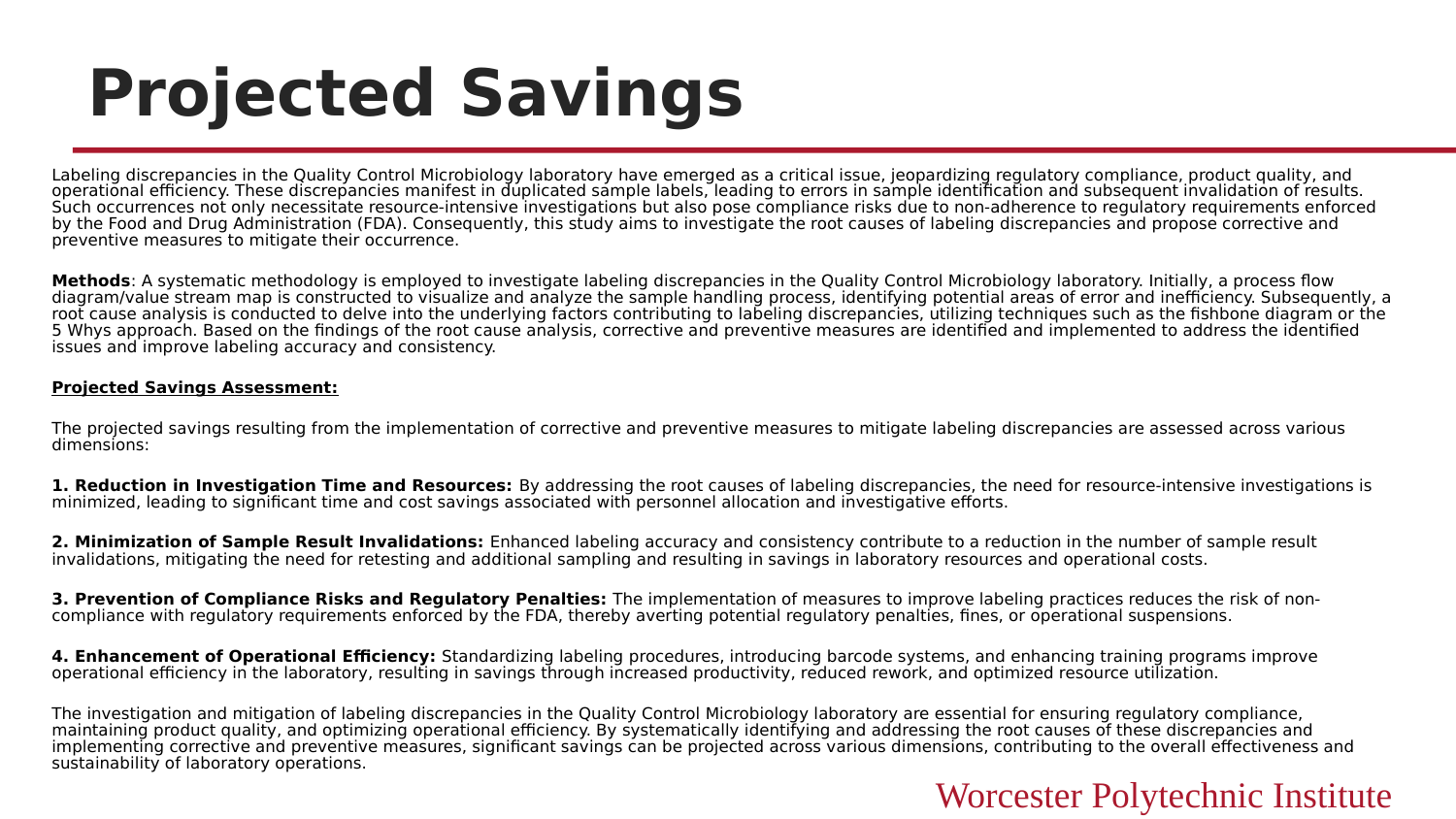

# Projected Savings
Labeling discrepancies in the Quality Control Microbiology laboratory have emerged as a critical issue, jeopardizing regulatory compliance, product quality, and operational efficiency. These discrepancies manifest in duplicated sample labels, leading to errors in sample identification and subsequent invalidation of results. Such occurrences not only necessitate resource-intensive investigations but also pose compliance risks due to non-adherence to regulatory requirements enforced by the Food and Drug Administration (FDA). Consequently, this study aims to investigate the root causes of labeling discrepancies and propose corrective and preventive measures to mitigate their occurrence.
Methods: A systematic methodology is employed to investigate labeling discrepancies in the Quality Control Microbiology laboratory. Initially, a process flow diagram/value stream map is constructed to visualize and analyze the sample handling process, identifying potential areas of error and inefficiency. Subsequently, a root cause analysis is conducted to delve into the underlying factors contributing to labeling discrepancies, utilizing techniques such as the fishbone diagram or the 5 Whys approach. Based on the findings of the root cause analysis, corrective and preventive measures are identified and implemented to address the identified issues and improve labeling accuracy and consistency.
Projected Savings Assessment:
The projected savings resulting from the implementation of corrective and preventive measures to mitigate labeling discrepancies are assessed across various dimensions:
1. Reduction in Investigation Time and Resources: By addressing the root causes of labeling discrepancies, the need for resource-intensive investigations is minimized, leading to significant time and cost savings associated with personnel allocation and investigative efforts.
2. Minimization of Sample Result Invalidations: Enhanced labeling accuracy and consistency contribute to a reduction in the number of sample result invalidations, mitigating the need for retesting and additional sampling and resulting in savings in laboratory resources and operational costs.
3. Prevention of Compliance Risks and Regulatory Penalties: The implementation of measures to improve labeling practices reduces the risk of non-compliance with regulatory requirements enforced by the FDA, thereby averting potential regulatory penalties, fines, or operational suspensions.
4. Enhancement of Operational Efficiency: Standardizing labeling procedures, introducing barcode systems, and enhancing training programs improve operational efficiency in the laboratory, resulting in savings through increased productivity, reduced rework, and optimized resource utilization.
The investigation and mitigation of labeling discrepancies in the Quality Control Microbiology laboratory are essential for ensuring regulatory compliance, maintaining product quality, and optimizing operational efficiency. By systematically identifying and addressing the root causes of these discrepancies and implementing corrective and preventive measures, significant savings can be projected across various dimensions, contributing to the overall effectiveness and sustainability of laboratory operations.